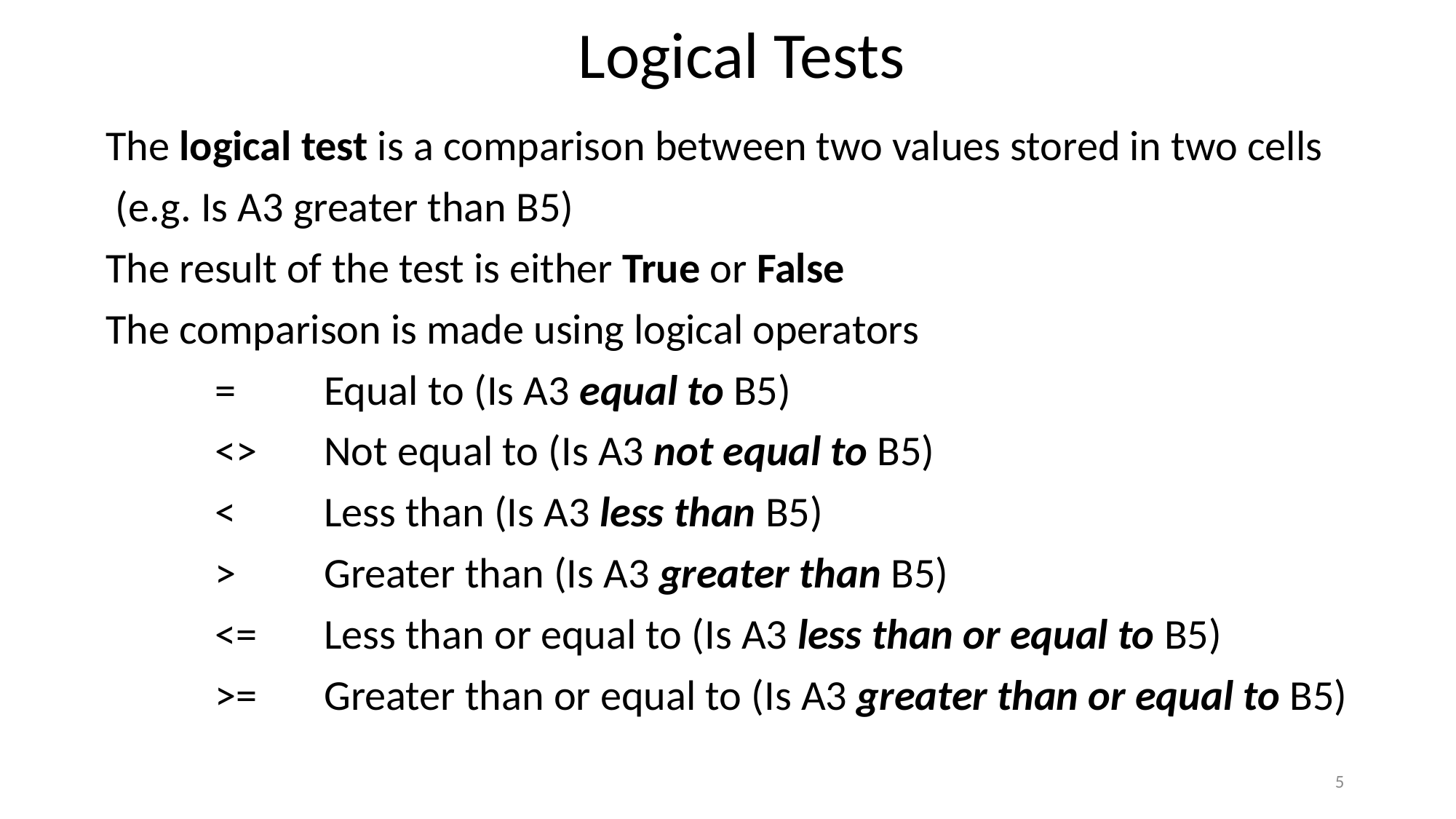

# Logical Tests
The logical test is a comparison between two values stored in two cells
 (e.g. Is A3 greater than B5)
The result of the test is either True or False
The comparison is made using logical operators
	= 	Equal to (Is A3 equal to B5)
	<> 	Not equal to (Is A3 not equal to B5)
	< 	Less than (Is A3 less than B5)
	> 	Greater than (Is A3 greater than B5)
	<= 	Less than or equal to (Is A3 less than or equal to B5)
	>= 	Greater than or equal to (Is A3 greater than or equal to B5)
5